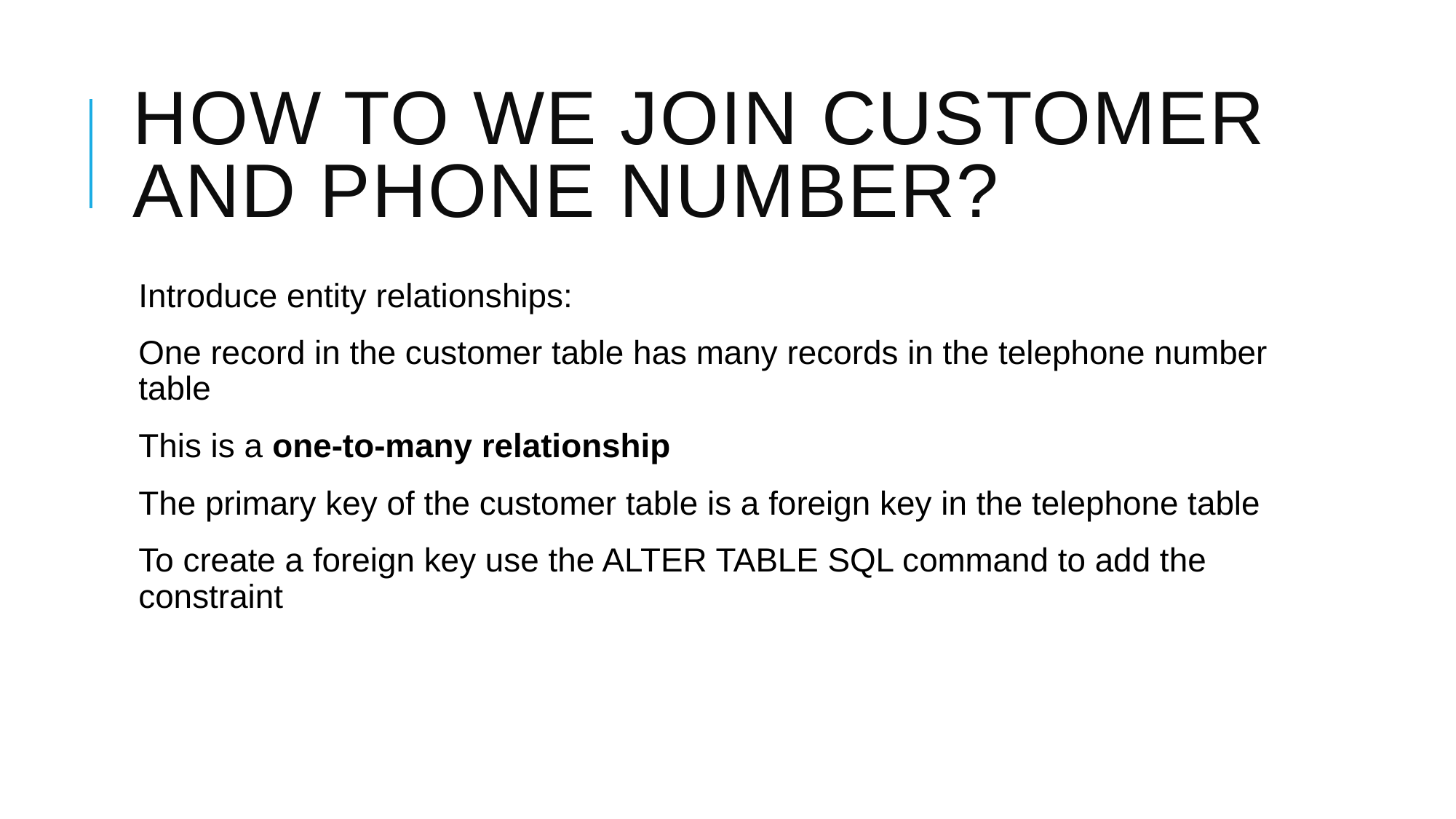

# How to we join customer and phone number?
Introduce entity relationships:
One record in the customer table has many records in the telephone number table
This is a one-to-many relationship
The primary key of the customer table is a foreign key in the telephone table
To create a foreign key use the ALTER TABLE SQL command to add the constraint